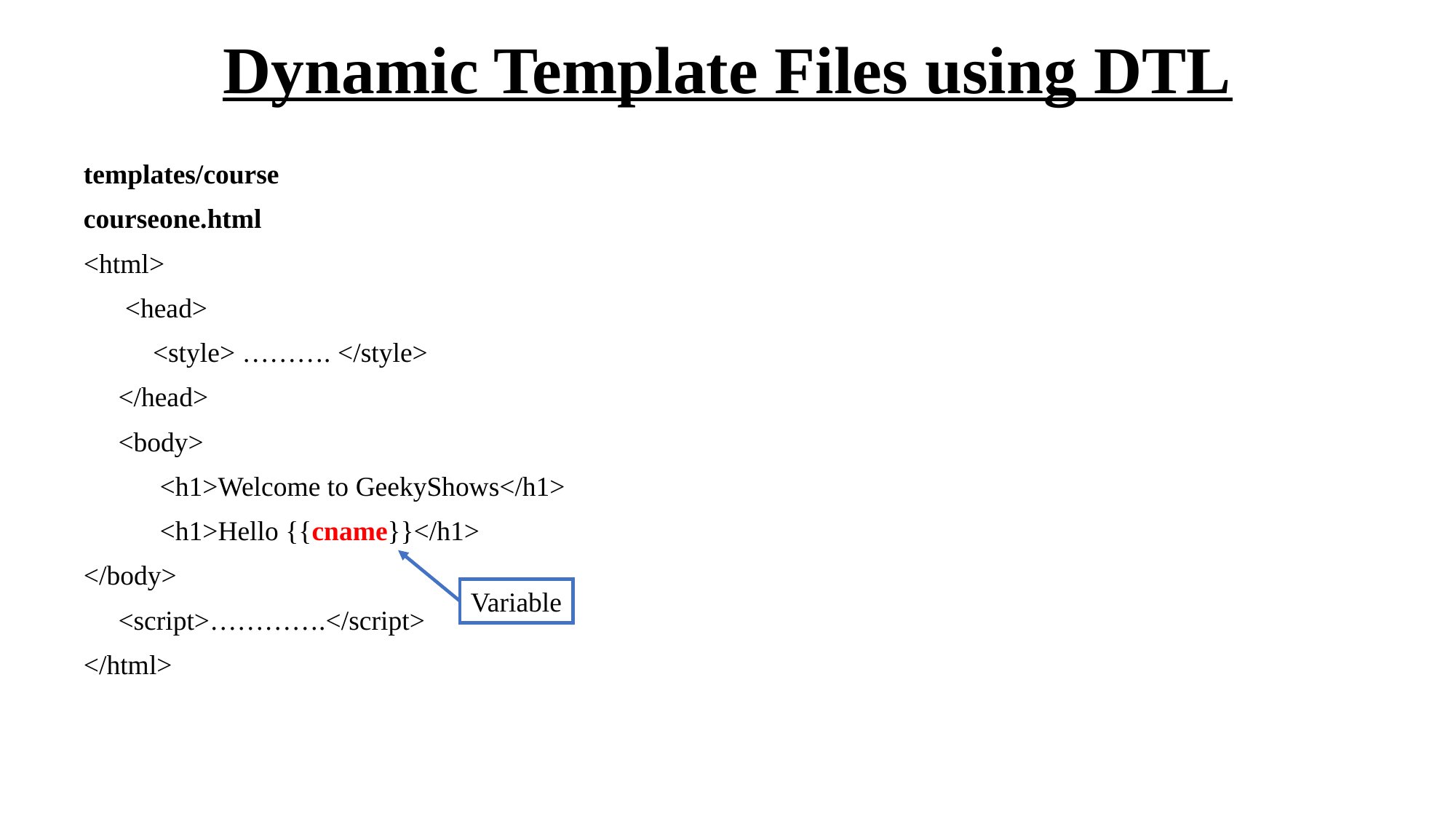

# Dynamic Template Files using DTL
templates/course
courseone.html
<html>
      <head>
          <style> ………. </style>
     </head>
     <body>
           <h1>Welcome to GeekyShows</h1>
           <h1>Hello {{cname}}</h1>
</body>
     <script>………….</script>
</html>

Variable